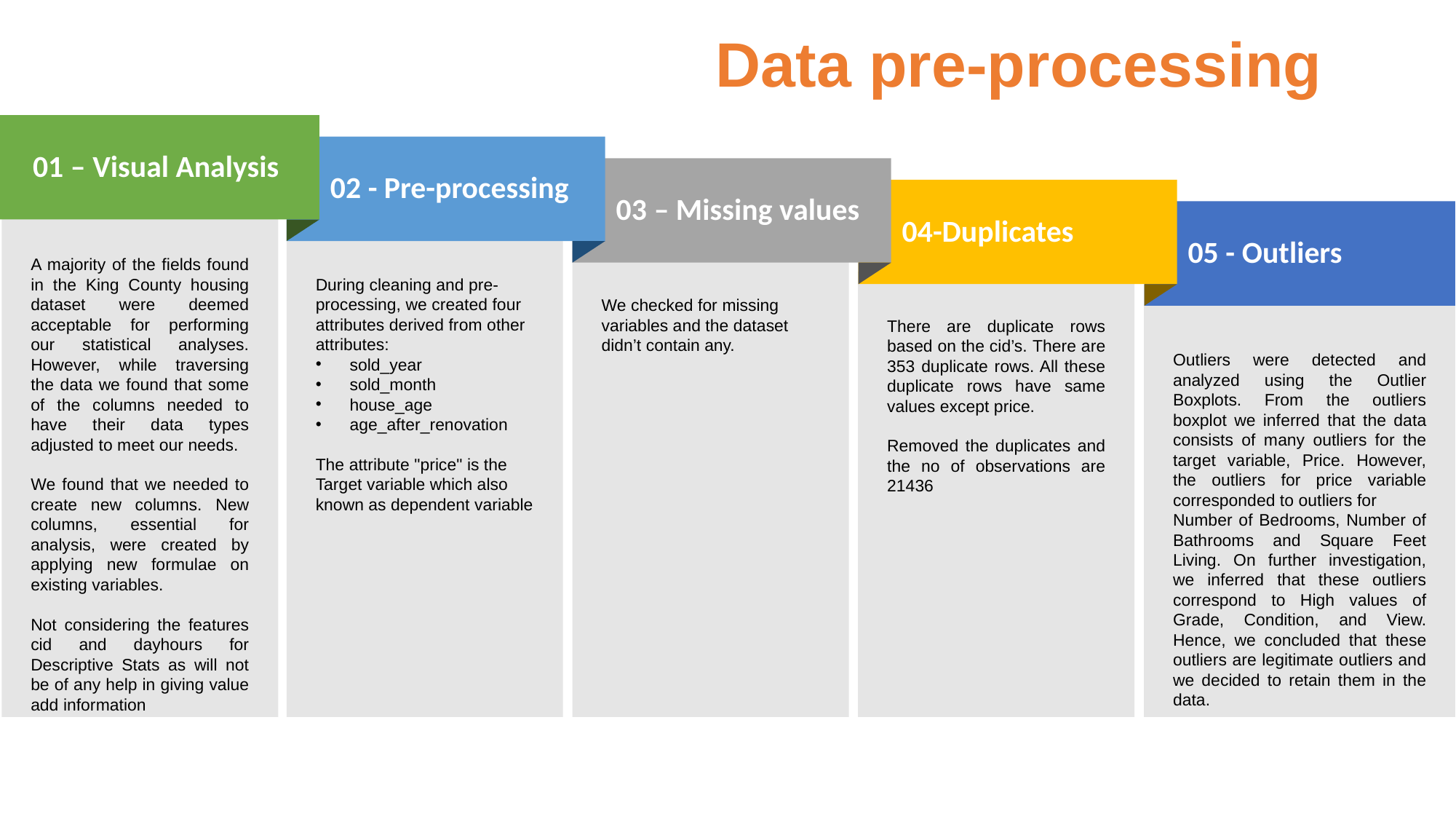

# Data pre-processing
01 – Visual Analysis
02 - Pre-processing
03 – Missing values
04-Duplicates
05 - Outliers
A majority of the fields found in the King County housing dataset were deemed acceptable for performing our statistical analyses. However, while traversing the data we found that some of the columns needed to have their data types adjusted to meet our needs.

We found that we needed to create new columns. New columns, essential for analysis, were created by applying new formulae on existing variables.

Not considering the features cid and dayhours for Descriptive Stats as will not be of any help in giving value add information

During cleaning and pre-processing, we created four attributes derived from other attributes:
sold_year
sold_month
house_age
age_after_renovation

The attribute "price" is the Target variable which also known as dependent variable

We checked for missing variables and the dataset didn’t contain any.

There are duplicate rows based on the cid’s. There are 353 duplicate rows. All these duplicate rows have same values except price.

Removed the duplicates and the no of observations are 21436

Outliers were detected and analyzed using the Outlier Boxplots. From the outliers boxplot we inferred that the data consists of many outliers for the target variable, Price. However, the outliers for price variable corresponded to outliers for
Number of Bedrooms, Number of Bathrooms and Square Feet Living. On further investigation, we inferred that these outliers correspond to High values of Grade, Condition, and View. Hence, we concluded that these outliers are legitimate outliers and we decided to retain them in the data.